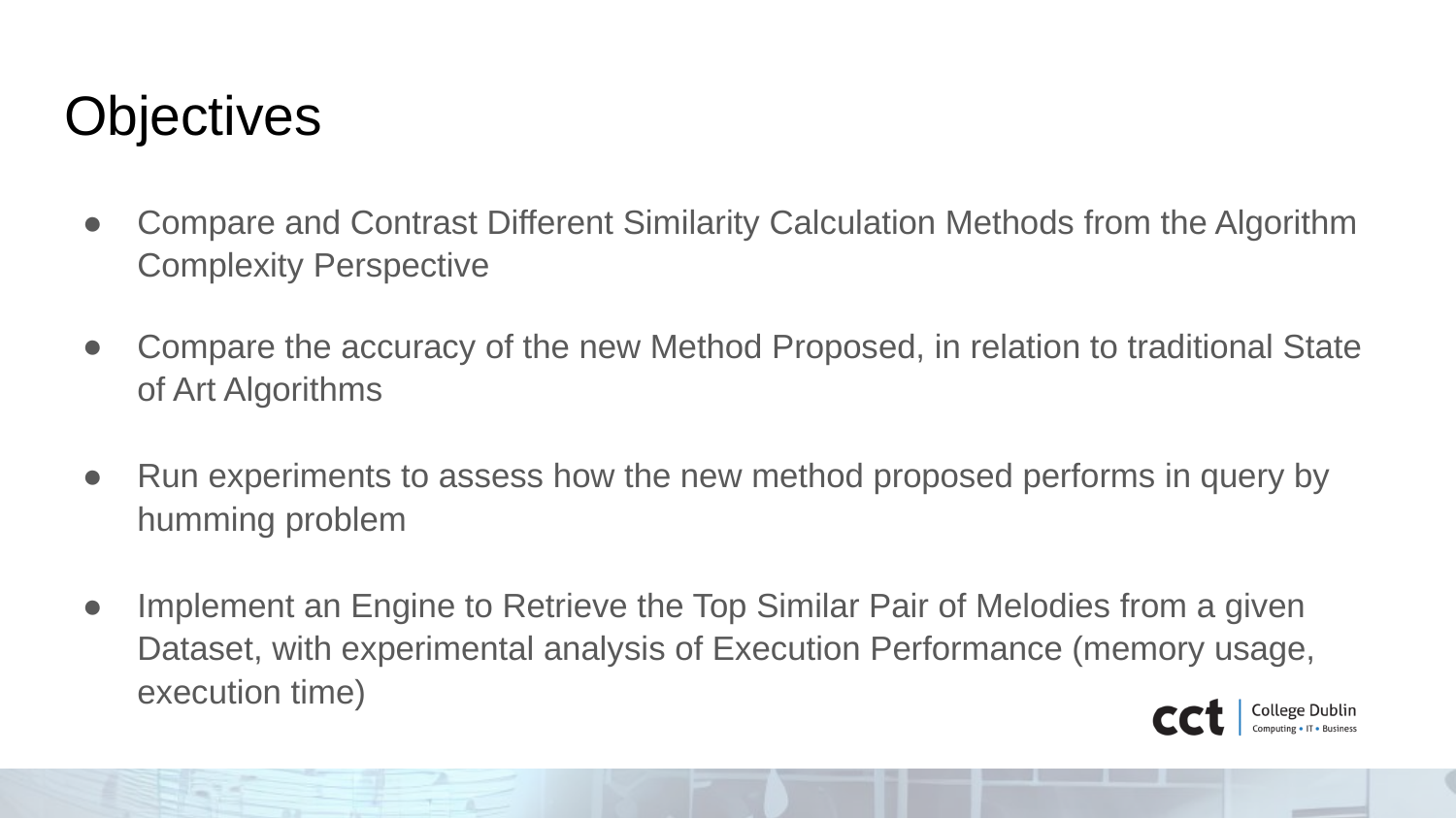

# Objectives
Compare and Contrast Different Similarity Calculation Methods from the Algorithm Complexity Perspective
Compare the accuracy of the new Method Proposed, in relation to traditional State of Art Algorithms
Run experiments to assess how the new method proposed performs in query by humming problem
Implement an Engine to Retrieve the Top Similar Pair of Melodies from a given Dataset, with experimental analysis of Execution Performance (memory usage, execution time)